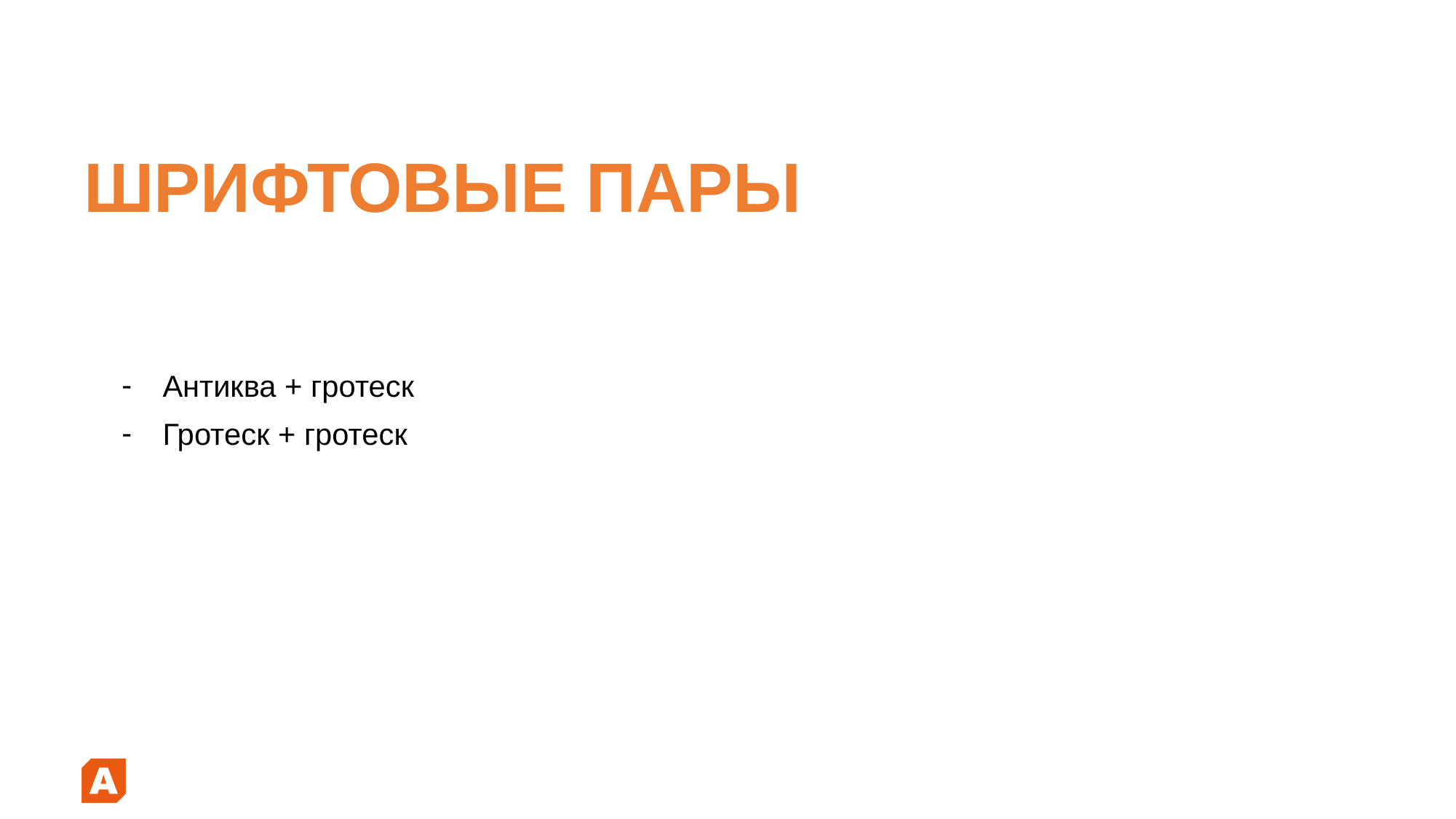

# ШРИФТОВЫЕ ПАРЫ

Антиква + гротеск
Гротеск + гротеск